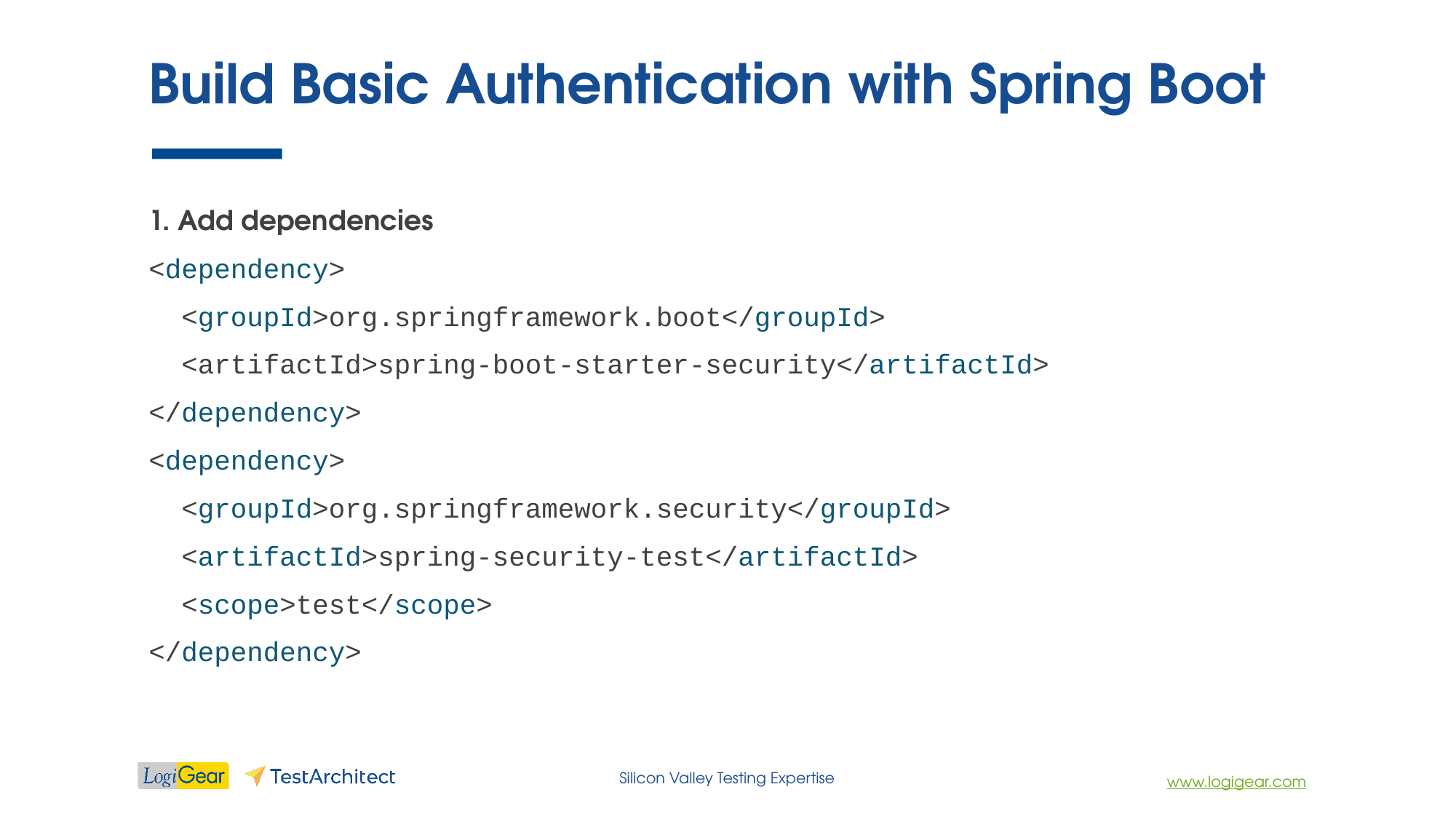

# Build Basic Authentication with Spring Boot
1. Add dependencies
<dependency>
  <groupId>org.springframework.boot</groupId>
  <artifactId>spring-boot-starter-security</artifactId>
</dependency>
<dependency>
  <groupId>org.springframework.security</groupId>
  <artifactId>spring-security-test</artifactId>
  <scope>test</scope>
</dependency>